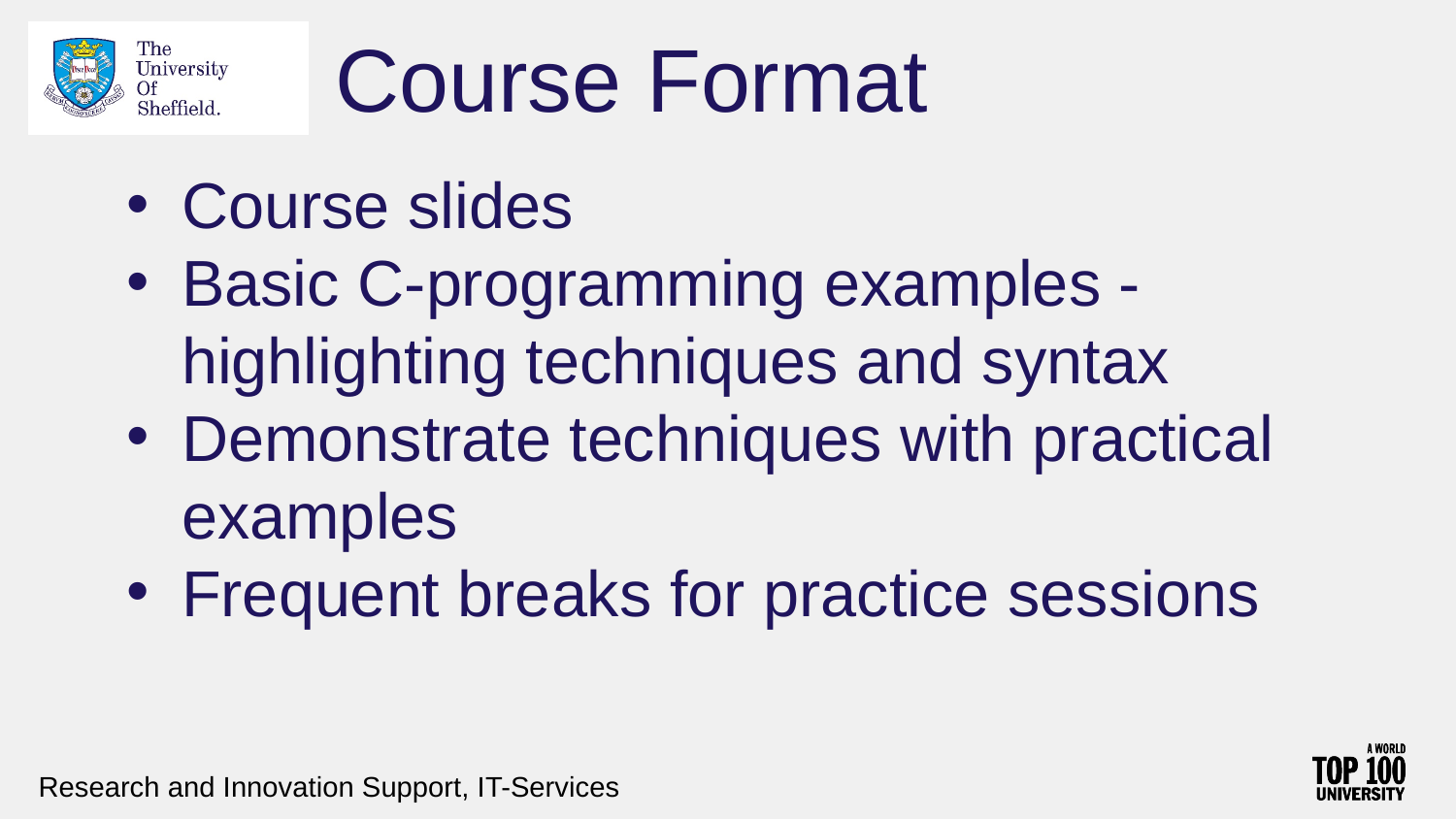

# Course Format
Course slides
Basic C-programming examples - highlighting techniques and syntax
Demonstrate techniques with practical examples
Frequent breaks for practice sessions